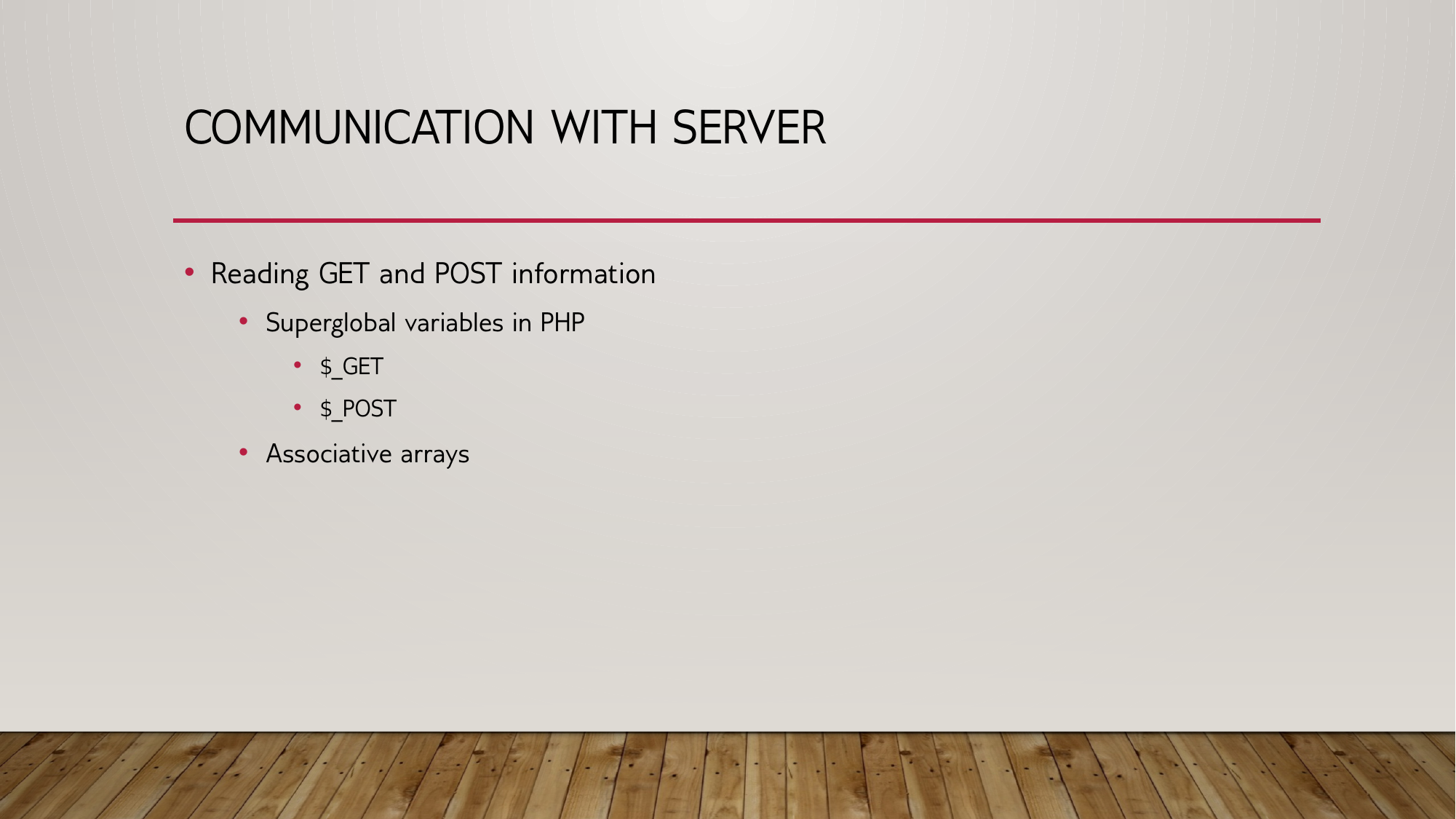

# Communication with server
Reading GET and POST information
Superglobal variables in PHP
$_GET
$_POST
Associative arrays